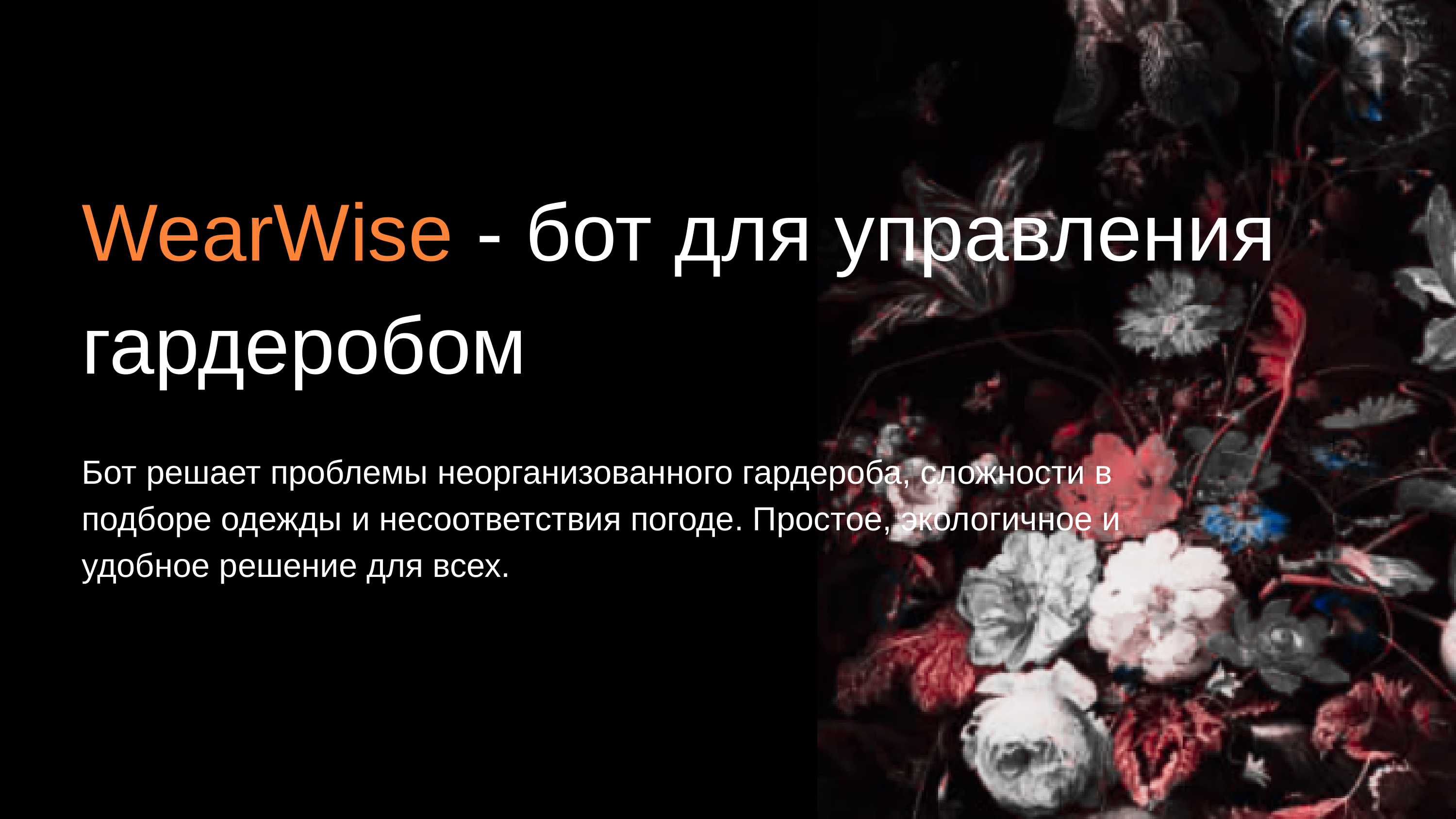

WearWise - бот для управления гардеробом
Бот решает проблемы неорганизованного гардероба, сложности в подборе одежды и несоответствия погоде. Простое, экологичное и удобное решение для всех.